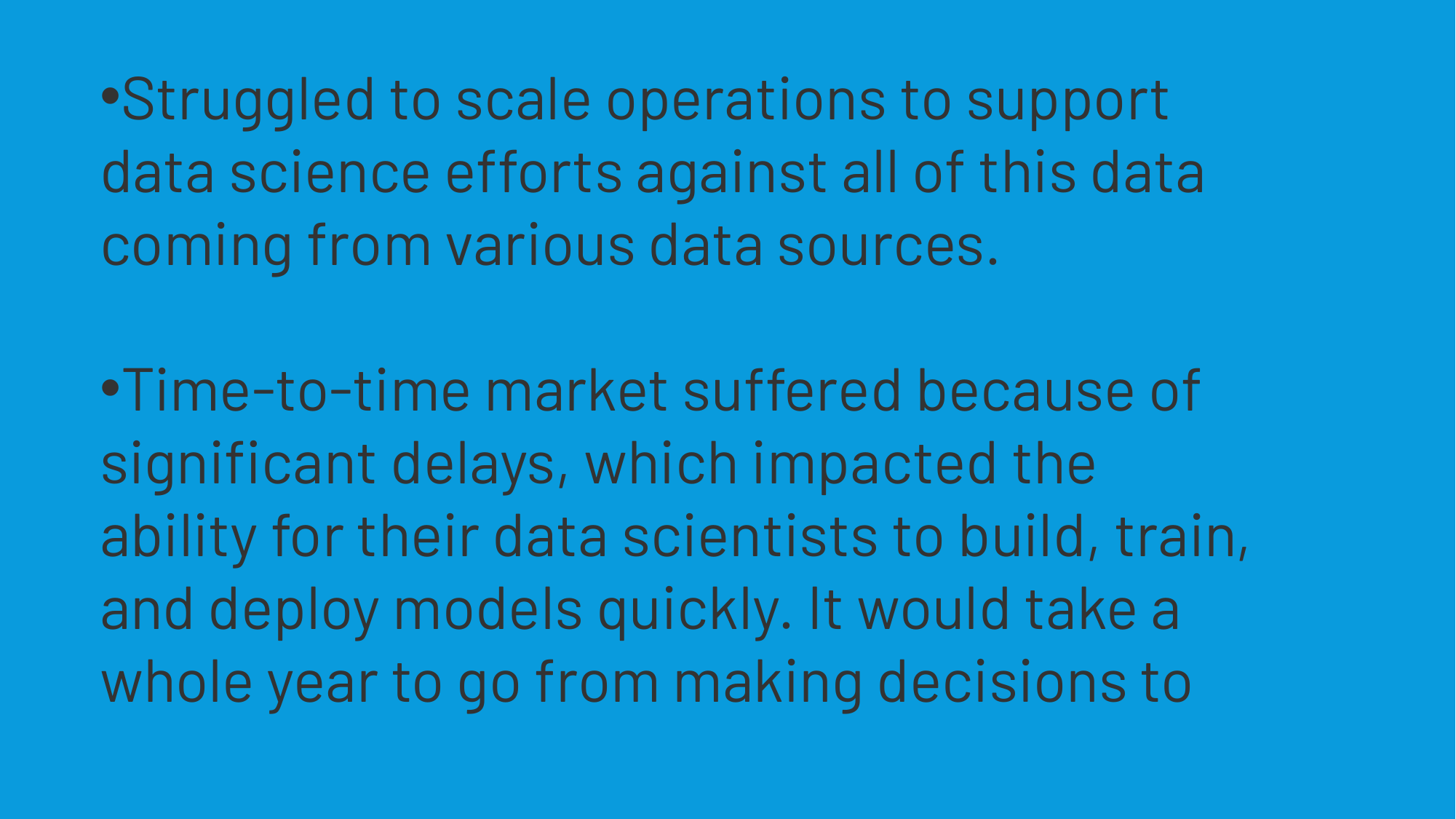

Struggled to scale operations to support data science efforts against all of this data coming from various data sources.

Time-to-time market suffered because of significant delays, which impacted the ability for their data scientists to build, train, and deploy models quickly. It would take a whole year to go from making decisions to